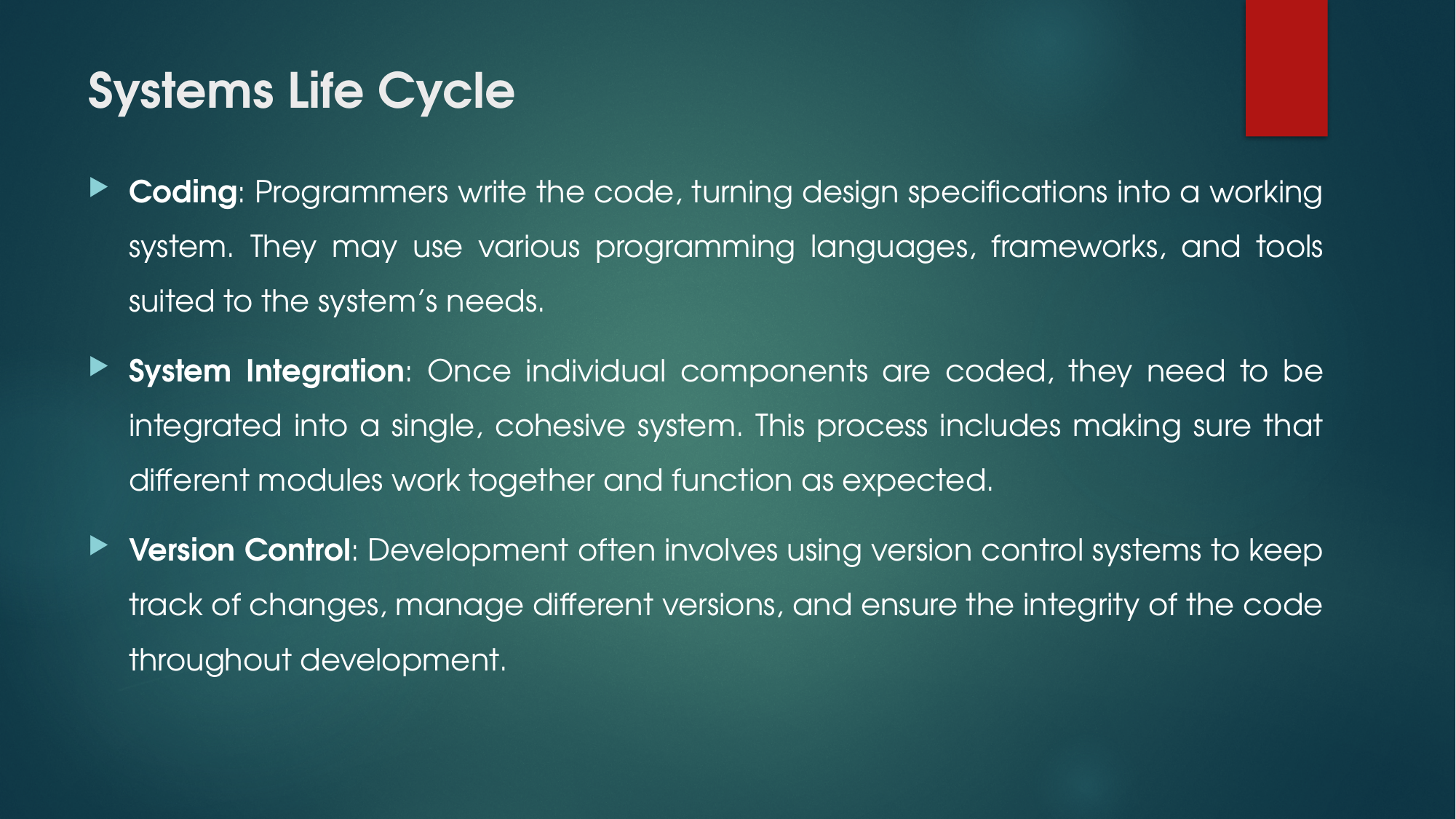

# Systems Life Cycle
Coding: Programmers write the code, turning design specifications into a working system. They may use various programming languages, frameworks, and tools suited to the system’s needs.
System Integration: Once individual components are coded, they need to be integrated into a single, cohesive system. This process includes making sure that different modules work together and function as expected.
Version Control: Development often involves using version control systems to keep track of changes, manage different versions, and ensure the integrity of the code throughout development.